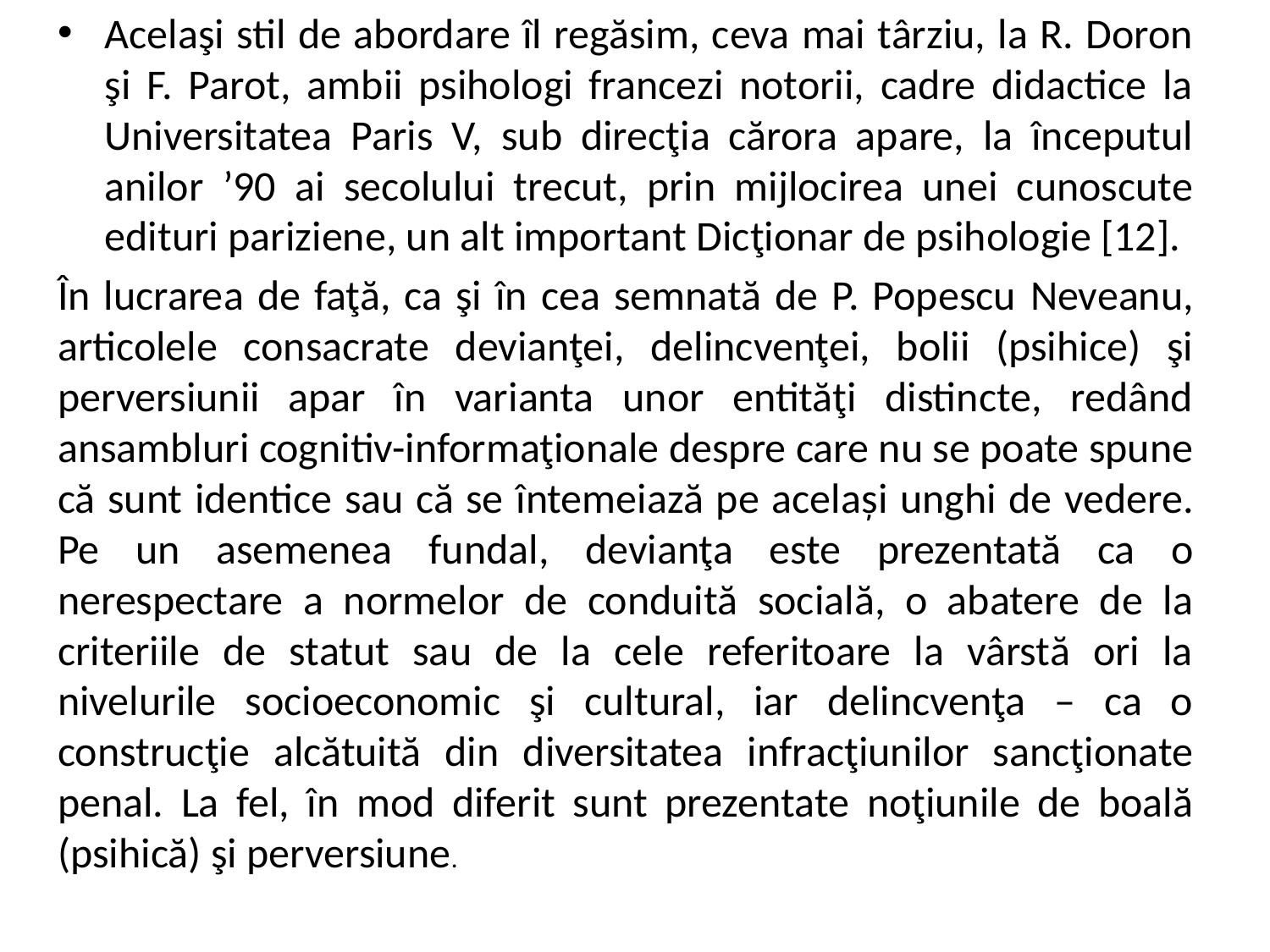

Acelaşi stil de abordare îl regăsim, ceva mai târziu, la R. Doron şi F. Parot, ambii psihologi francezi notorii, cadre didactice la Universitatea Paris V, sub direcţia cărora apare, la începutul anilor ’90 ai secolului trecut, prin mijlocirea unei cunoscute edituri pariziene, un alt important Dicţionar de psihologie [12].
În lucrarea de faţă, ca şi în cea semnată de P. Popescu Neveanu, articolele consacrate devianţei, delincvenţei, bolii (psihice) şi perversiunii apar în varianta unor entităţi distincte, redând ansambluri cognitiv-informaţionale despre care nu se poate spune că sunt identice sau că se întemeiază pe același unghi de vedere. Pe un asemenea fundal, devianţa este prezentată ca o nerespectare a normelor de conduită socială, o abatere de la criteriile de statut sau de la cele referitoare la vârstă ori la nivelurile socioeconomic şi cultural, iar delincvenţa – ca o construcţie alcătuită din diversitatea infracţiunilor sancţionate penal. La fel, în mod diferit sunt prezentate noţiunile de boală (psihică) şi perversiune.